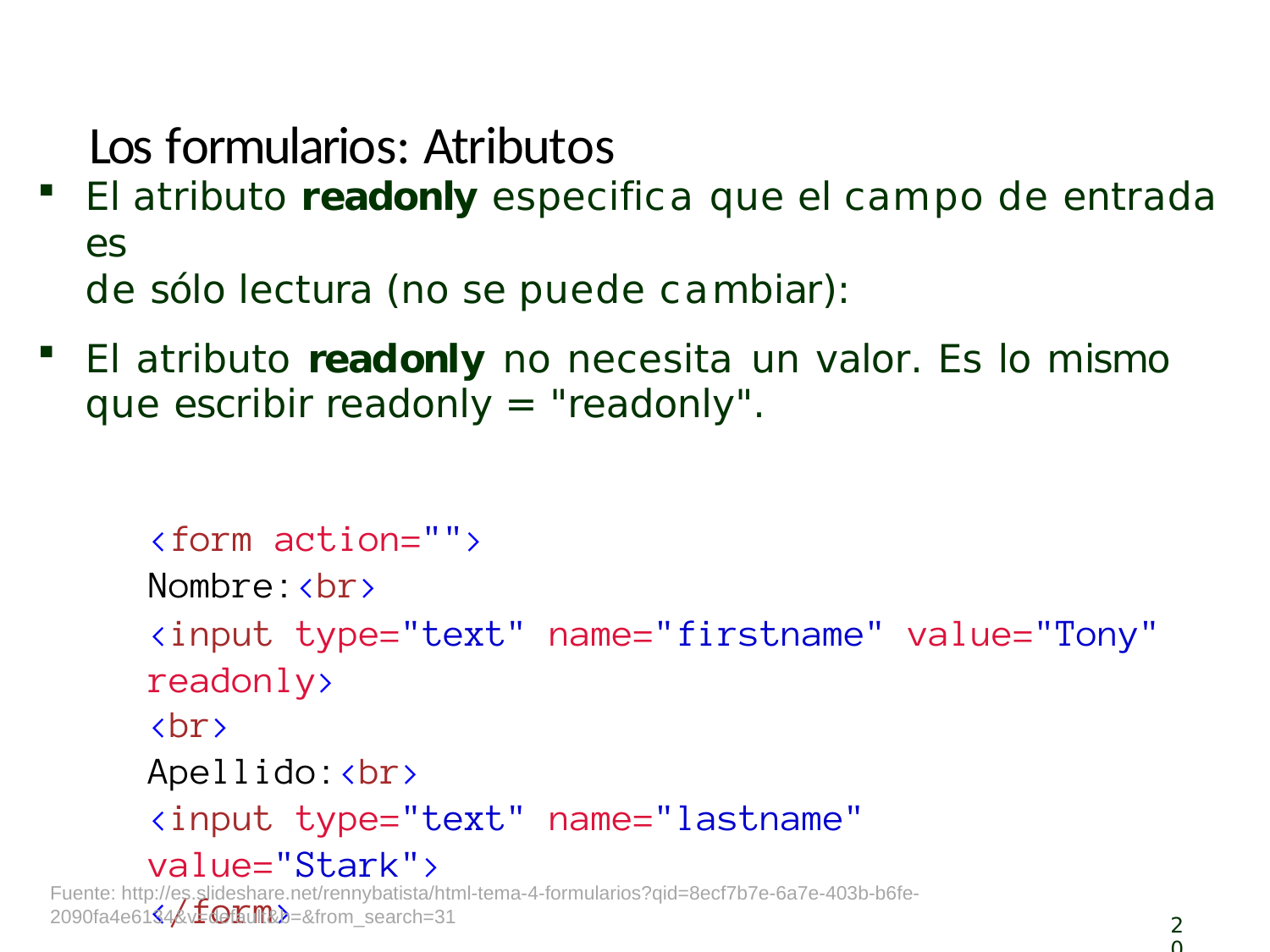

# Los formularios: Atributos
El atributo readonly especifica que el campo de entrada es
de sólo lectura (no se puede cambiar):
El atributo readonly no necesita un valor. Es lo mismo que escribir readonly = "readonly".

<form action=""> Nombre:<br>
<input type="text" name="firstname" value="Tony" readonly>
<br>
Apellido:<br>
<input type="text" name="lastname" value="Stark">
</form>
Fuente: http://es.slideshare.net/rennybatista/html-tema-4-formularios?qid=8ecf7b7e-6a7e-403b-b6fe-2090fa4e6134&v=default&b=&from_search=31
20